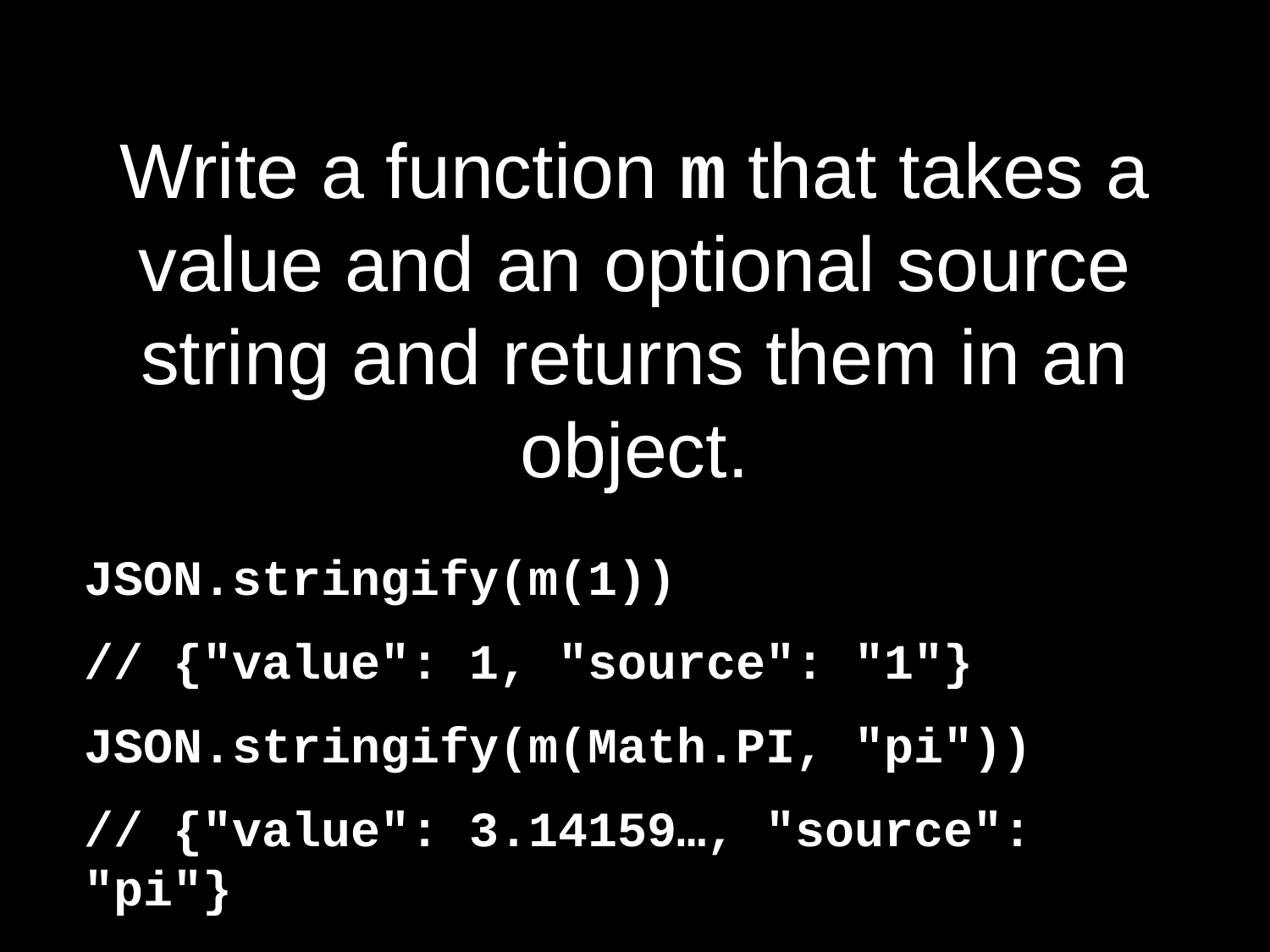

# Write a function m that takes a value and an optional source string and returns them in an object.
JSON.stringify(m(1))
// {"value": 1, "source": "1"}
JSON.stringify(m(Math.PI, "pi"))
// {"value": 3.14159…, "source": "pi"}